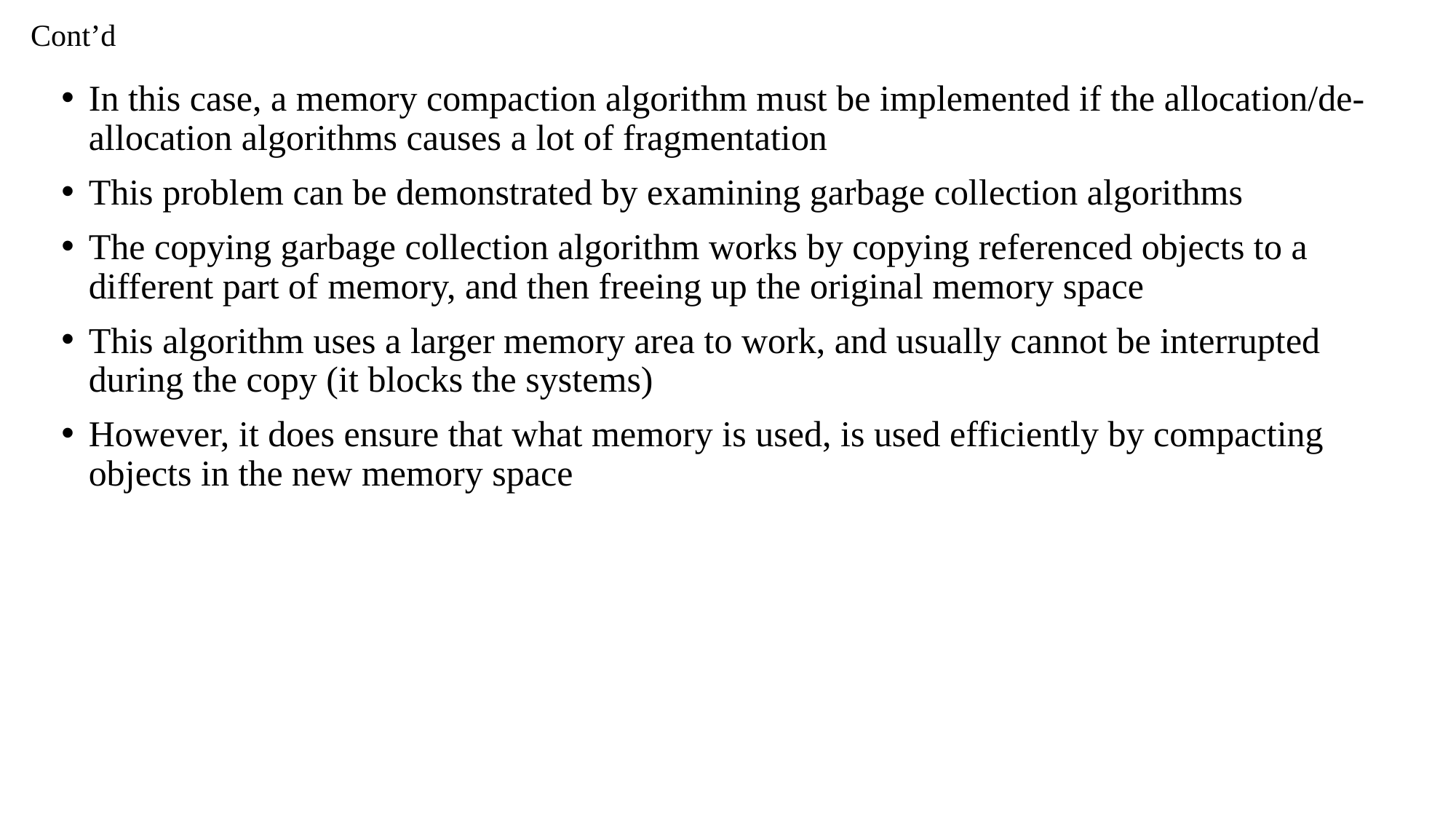

# Cont’d
In this case, a memory compaction algorithm must be implemented if the allocation/de-allocation algorithms causes a lot of fragmentation
This problem can be demonstrated by examining garbage collection algorithms
The copying garbage collection algorithm works by copying referenced objects to a different part of memory, and then freeing up the original memory space
This algorithm uses a larger memory area to work, and usually cannot be interrupted during the copy (it blocks the systems)
However, it does ensure that what memory is used, is used efficiently by compacting objects in the new memory space